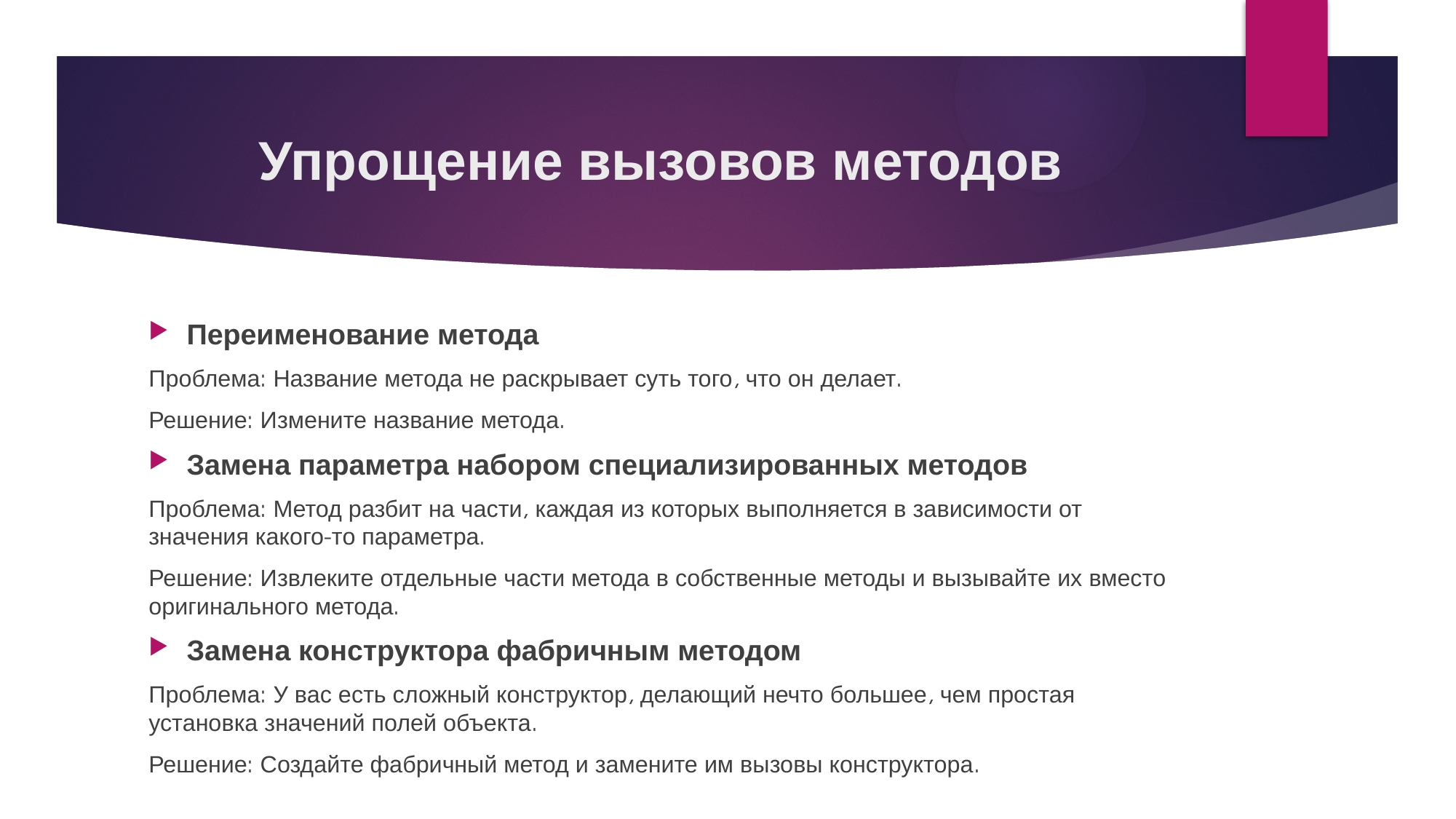

# Упрощение вызовов методов
Переименование метода
Проблема: Название метода не раскрывает суть того, что он делает.
Решение: Измените название метода.
Замена параметра набором специализированных методов
Проблема: Метод разбит на части, каждая из которых выполняется в зависимости от значения какого-то параметра.
Решение: Извлеките отдельные части метода в собственные методы и вызывайте их вместо оригинального метода.
Замена конструктора фабричным методом
Проблема: У вас есть сложный конструктор, делающий нечто большее, чем простая установка значений полей объекта.
Решение: Создайте фабричный метод и замените им вызовы конструктора.